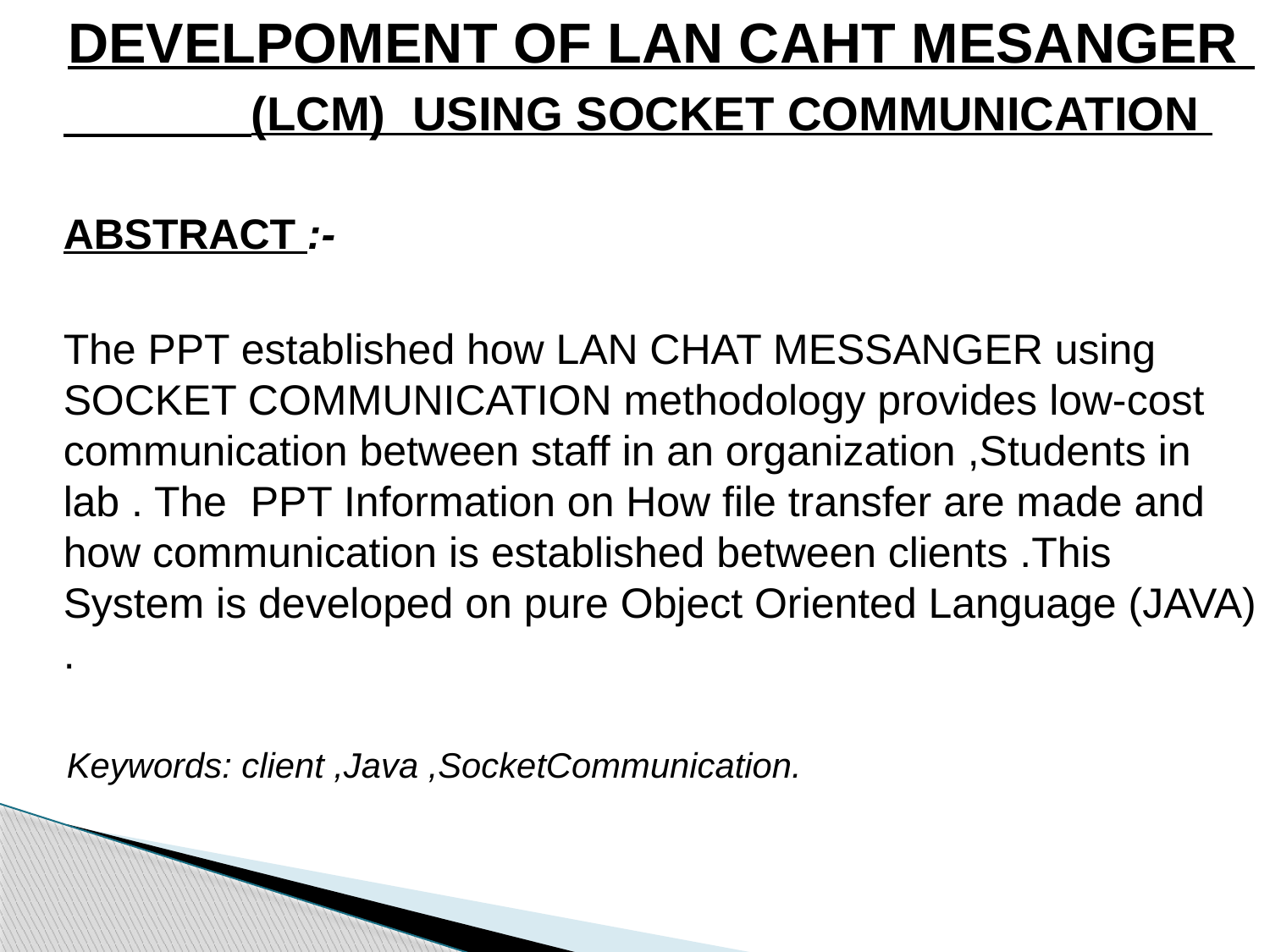

DEVELPOMENT OF LAN CAHT MESANGER              (LCM)  USING SOCKET COMMUNICATION

   ABSTRACT :-

   The PPT established how LAN CHAT MESSANGER using SOCKET COMMUNICATION methodology provides low-cost communication between staff in an organization ,Students in lab . The  PPT Information on How file transfer are made and how communication is established between clients .This System is developed on pure Object Oriented Language (JAVA) .

    Keywords: client ,Java ,SocketCommunication.